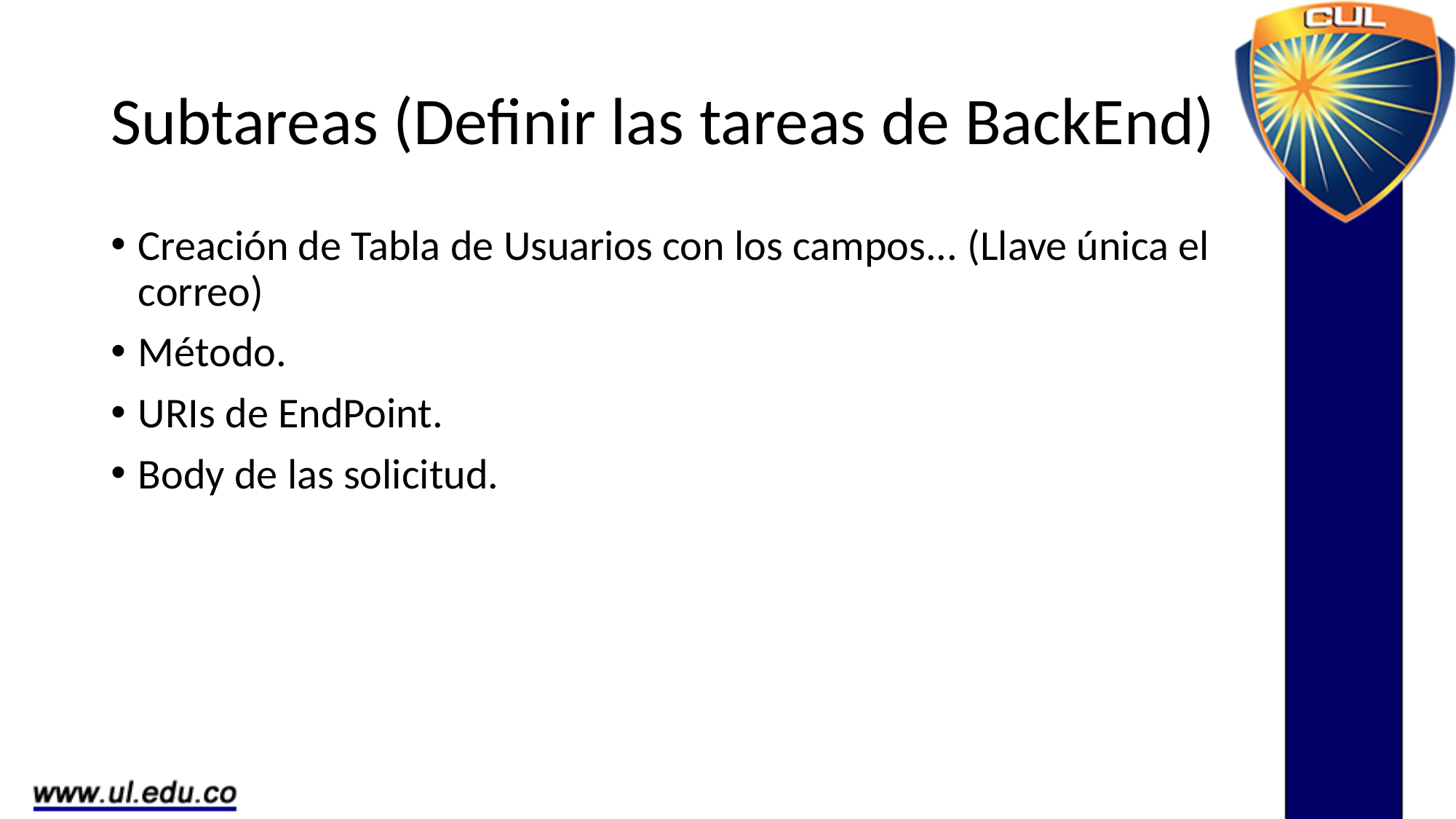

# Subtareas (Definir las tareas de BackEnd)
Creación de Tabla de Usuarios con los campos... (Llave única el correo)
Método.
URIs de EndPoint.
Body de las solicitud.